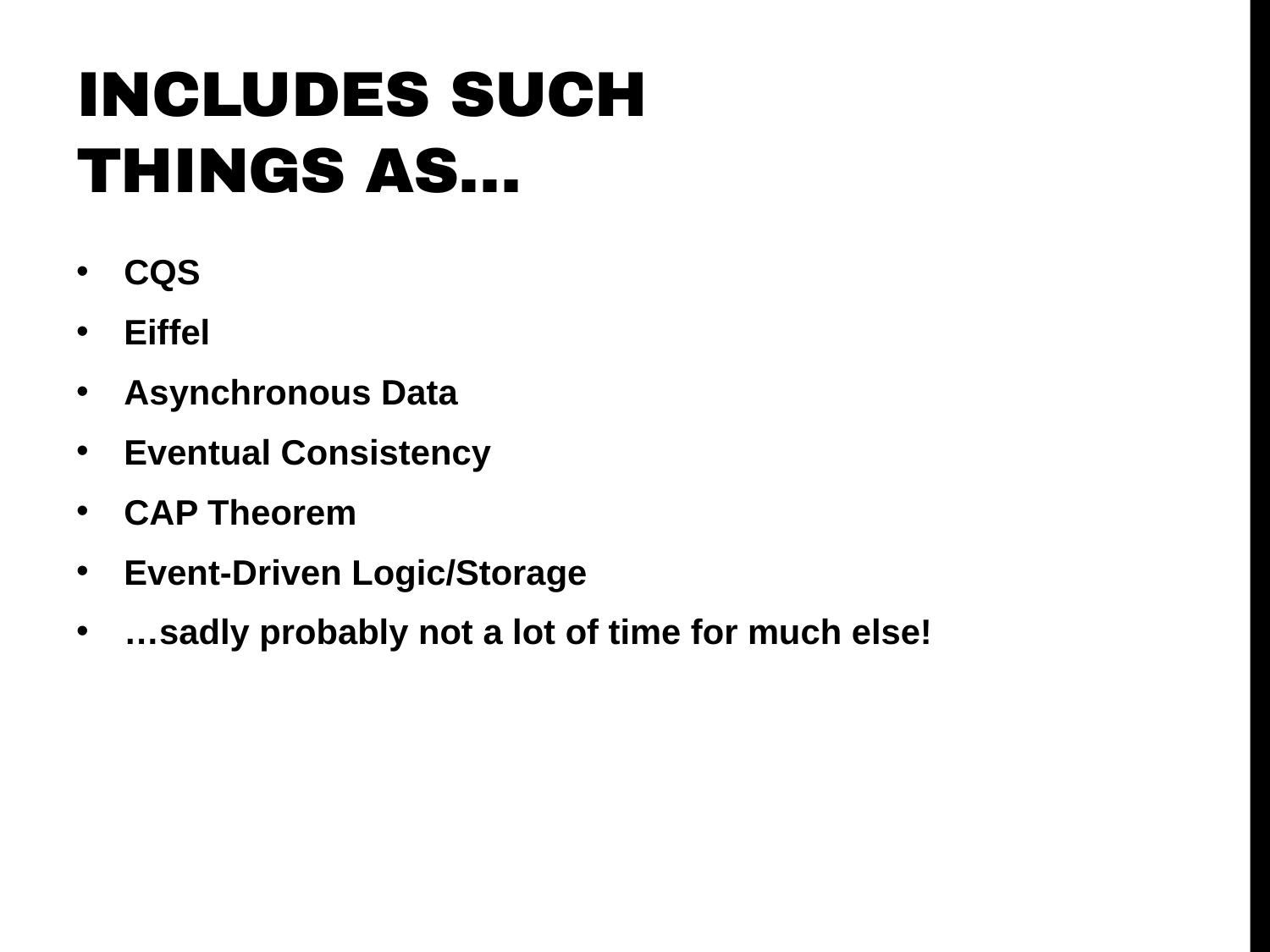

# Includes such things as…
CQS
Eiffel
Asynchronous Data
Eventual Consistency
CAP Theorem
Event-Driven Logic/Storage
…sadly probably not a lot of time for much else!